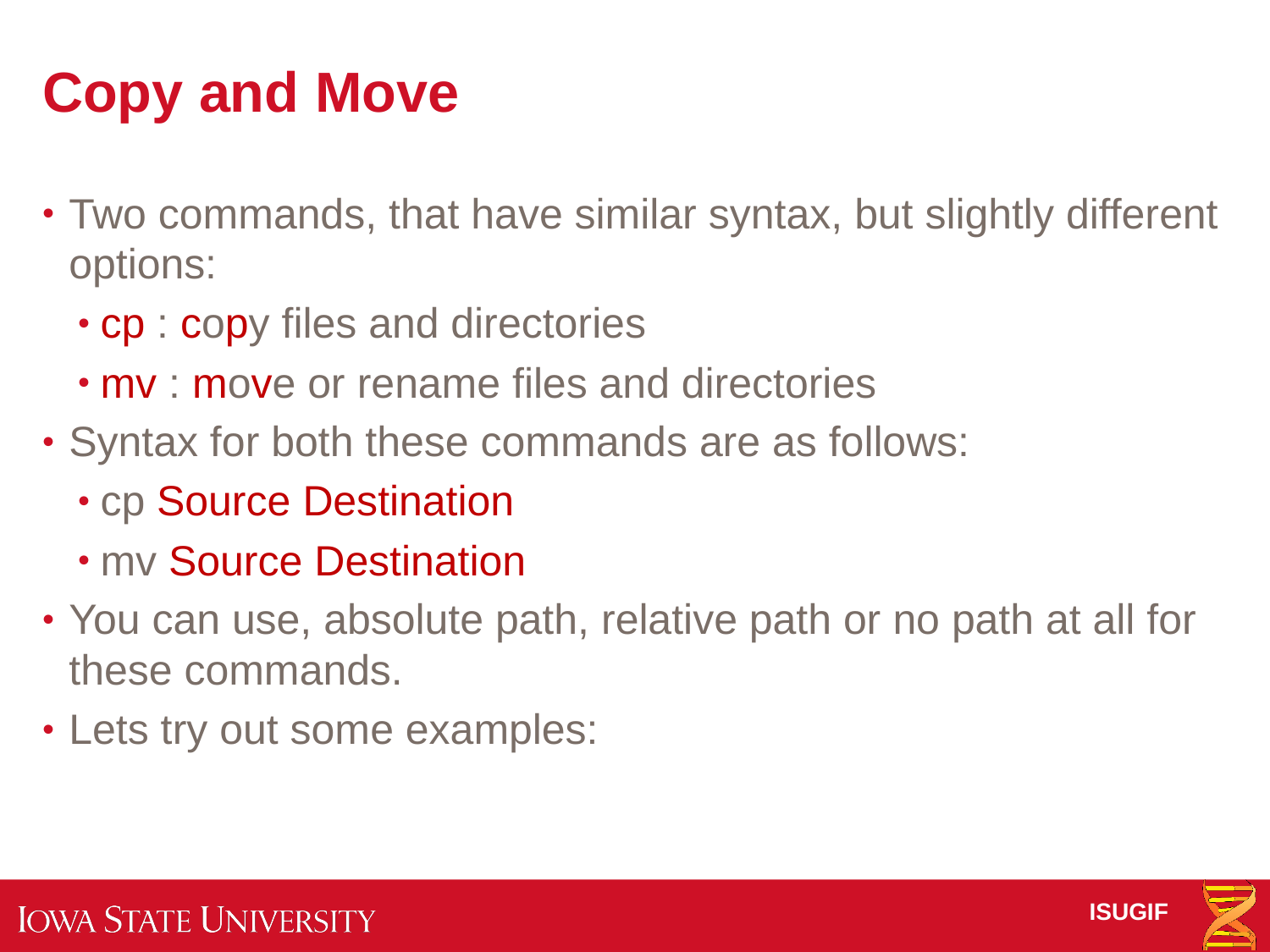

# Copy and Move
Two commands, that have similar syntax, but slightly different options:
cp : copy files and directories
mv : move or rename files and directories
Syntax for both these commands are as follows:
cp Source Destination
mv Source Destination
You can use, absolute path, relative path or no path at all for these commands.
Lets try out some examples: